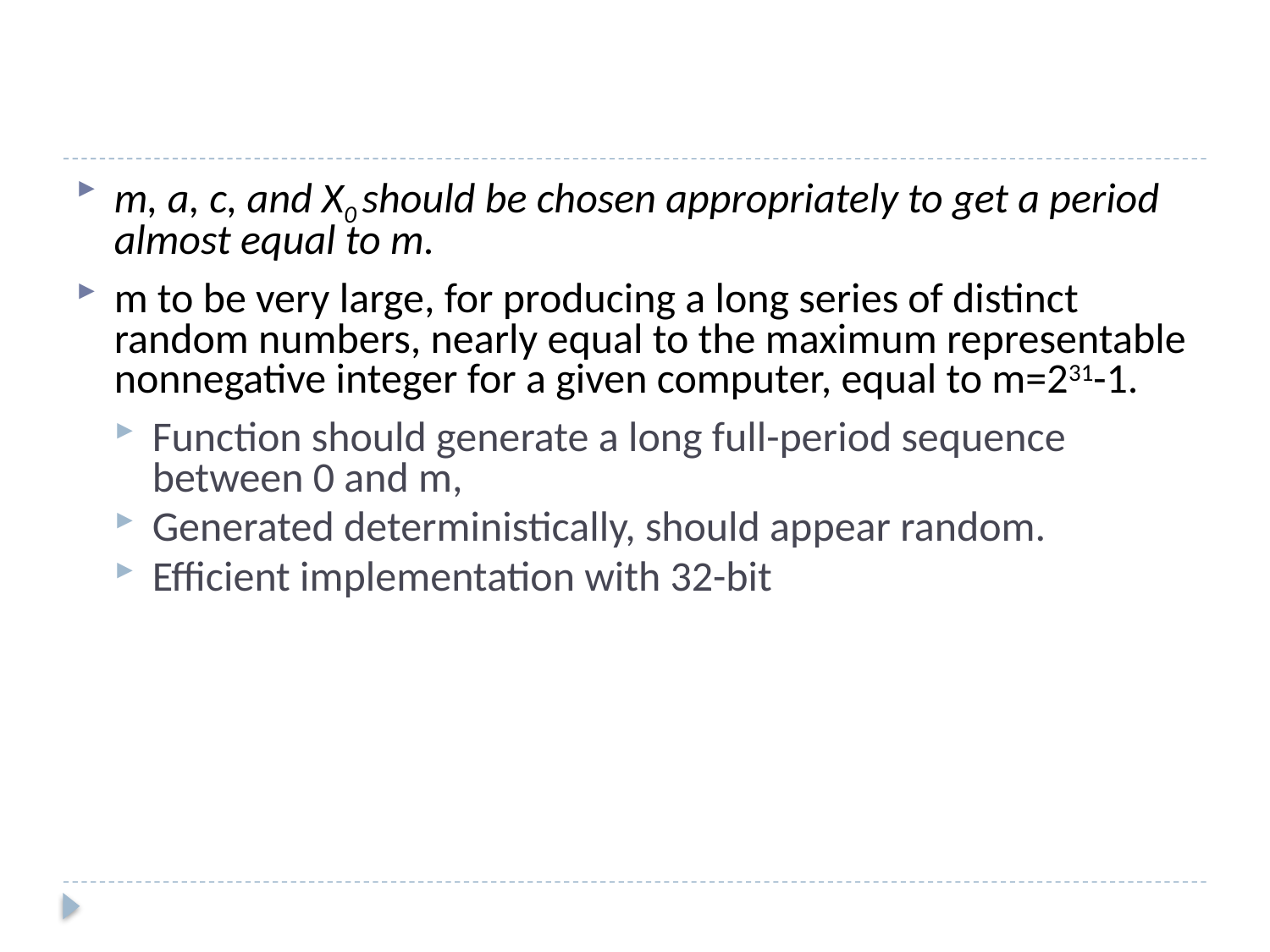

#
m, a, c, and X0 should be chosen appropriately to get a period almost equal to m.
m to be very large, for producing a long series of distinct random numbers, nearly equal to the maximum representable nonnegative integer for a given computer, equal to m=231-1.
Function should generate a long full-period sequence between 0 and m,
Generated deterministically, should appear random.
Efficient implementation with 32-bit